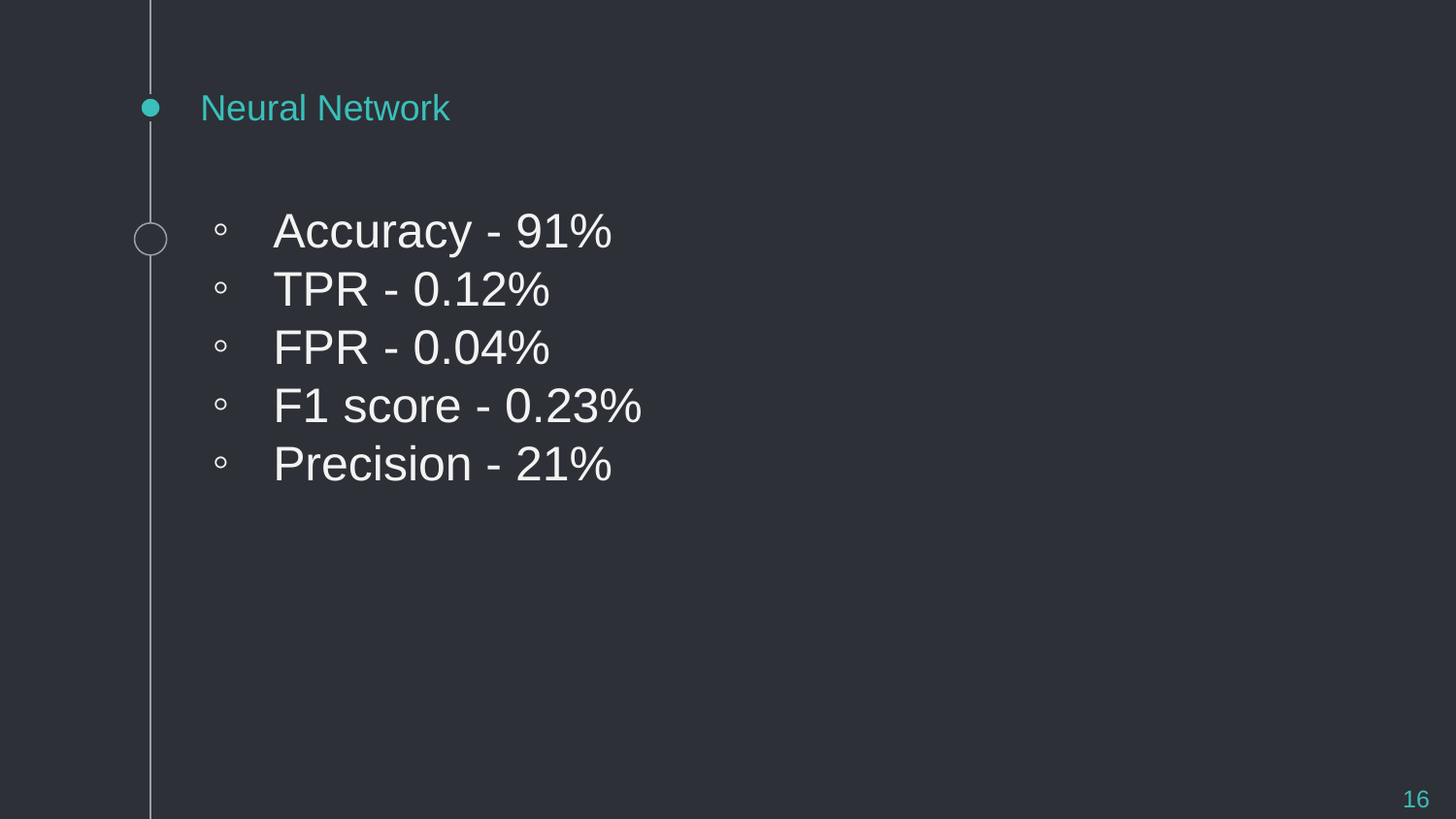

# Neural Network
Accuracy - 91%
TPR - 0.12%
FPR - 0.04%
F1 score - 0.23%
Precision - 21%

16